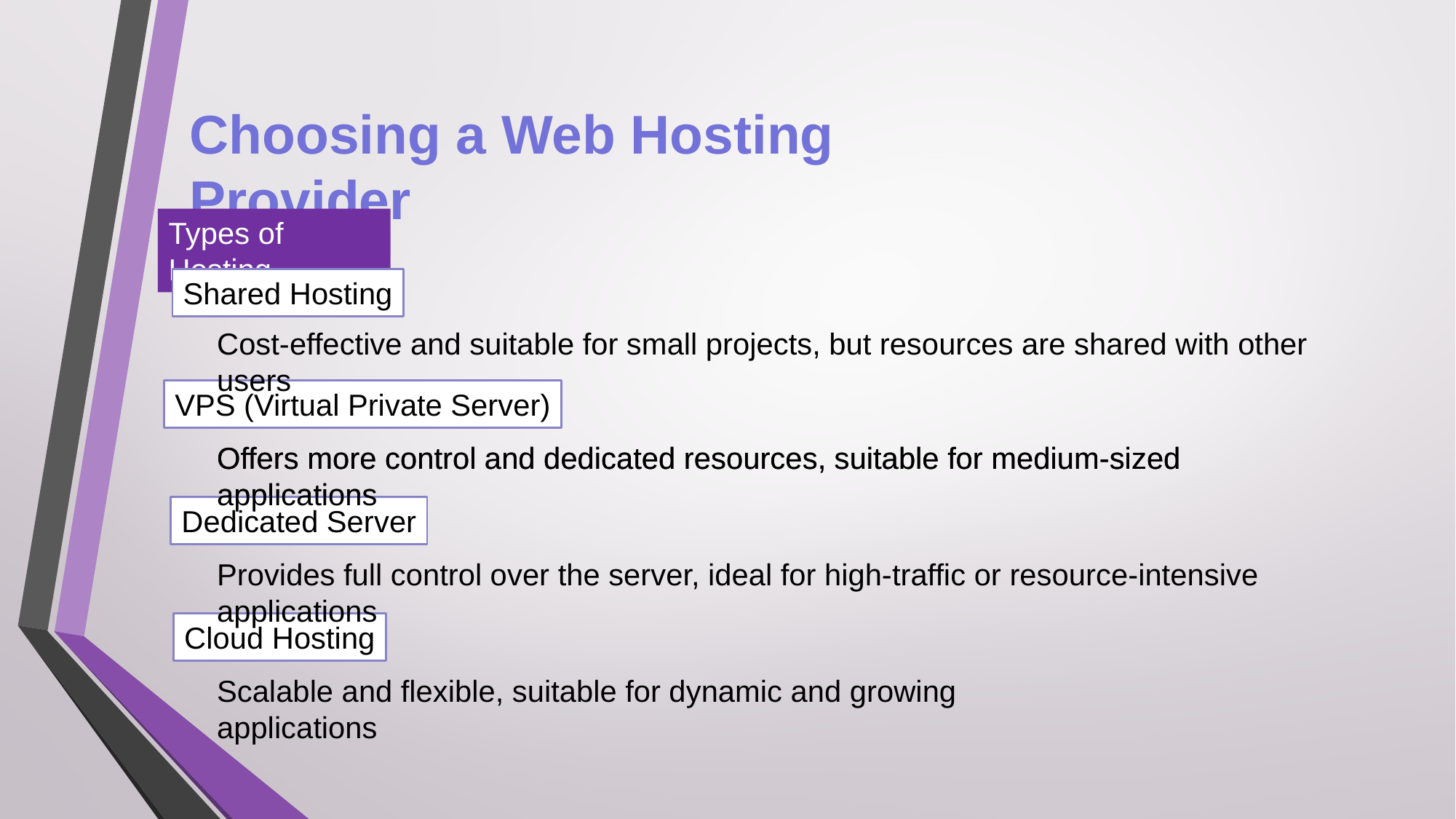

Choosing a Web Hosting Provider
Types of Hosting
Shared Hosting
Cost-effective and suitable for small projects, but resources are shared with other users
VPS (Virtual Private Server)
Offers more control and dedicated resources, suitable for medium-sized applications
Offers more control and dedicated resources, suitable for medium-sized applications
Dedicated Server
Provides full control over the server, ideal for high-traffic or resource-intensive applications
Cloud Hosting
Scalable and flexible, suitable for dynamic and growing applications